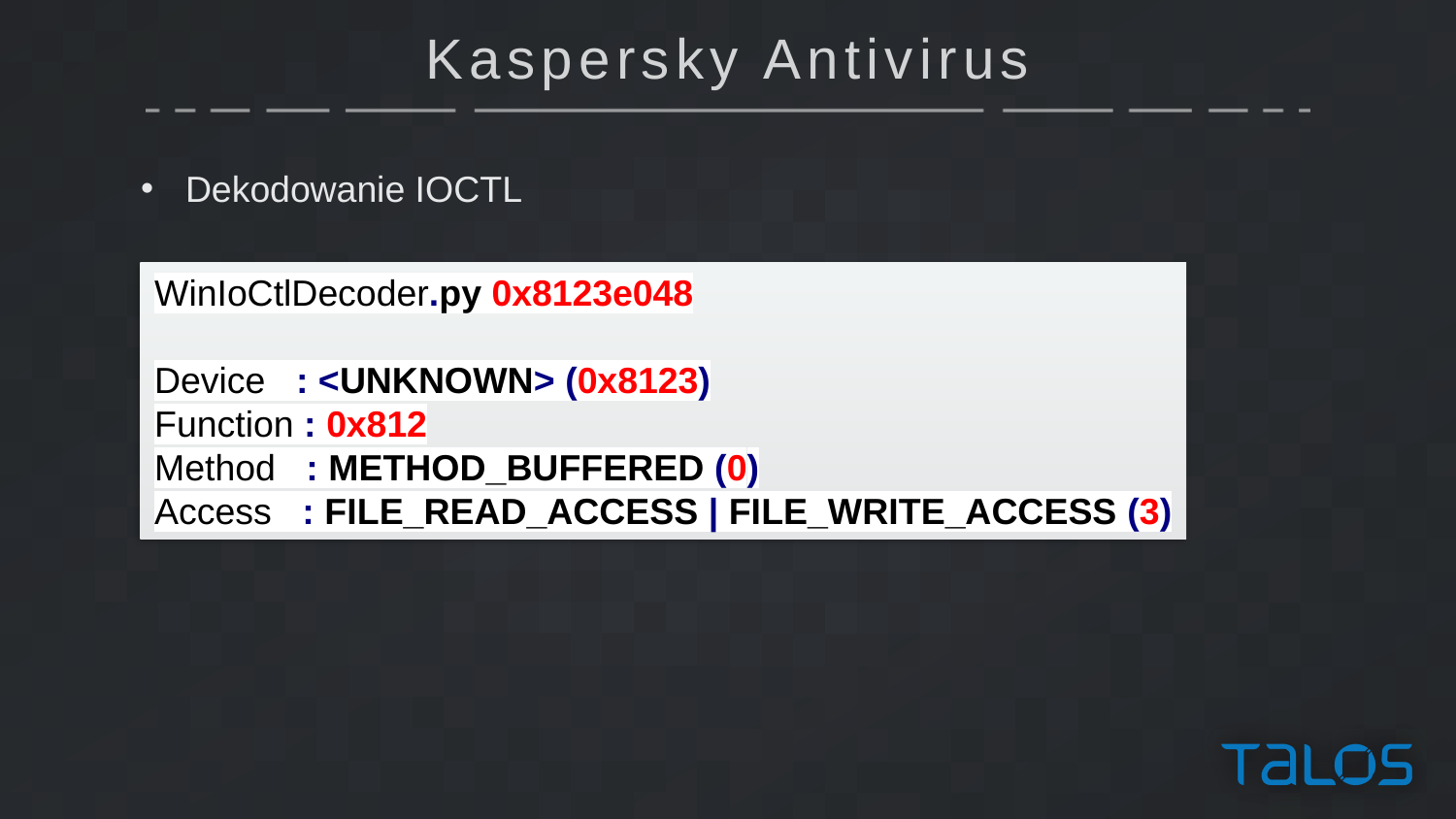

# Kaspersky Antivirus
 Dekodowanie IOCTL
WinIoCtlDecoder.py 0x8123e048

Device   : <UNKNOWN> (0x8123)
Function : 0x812
Method   : METHOD_BUFFERED (0)
Access   : FILE_READ_ACCESS | FILE_WRITE_ACCESS (3)